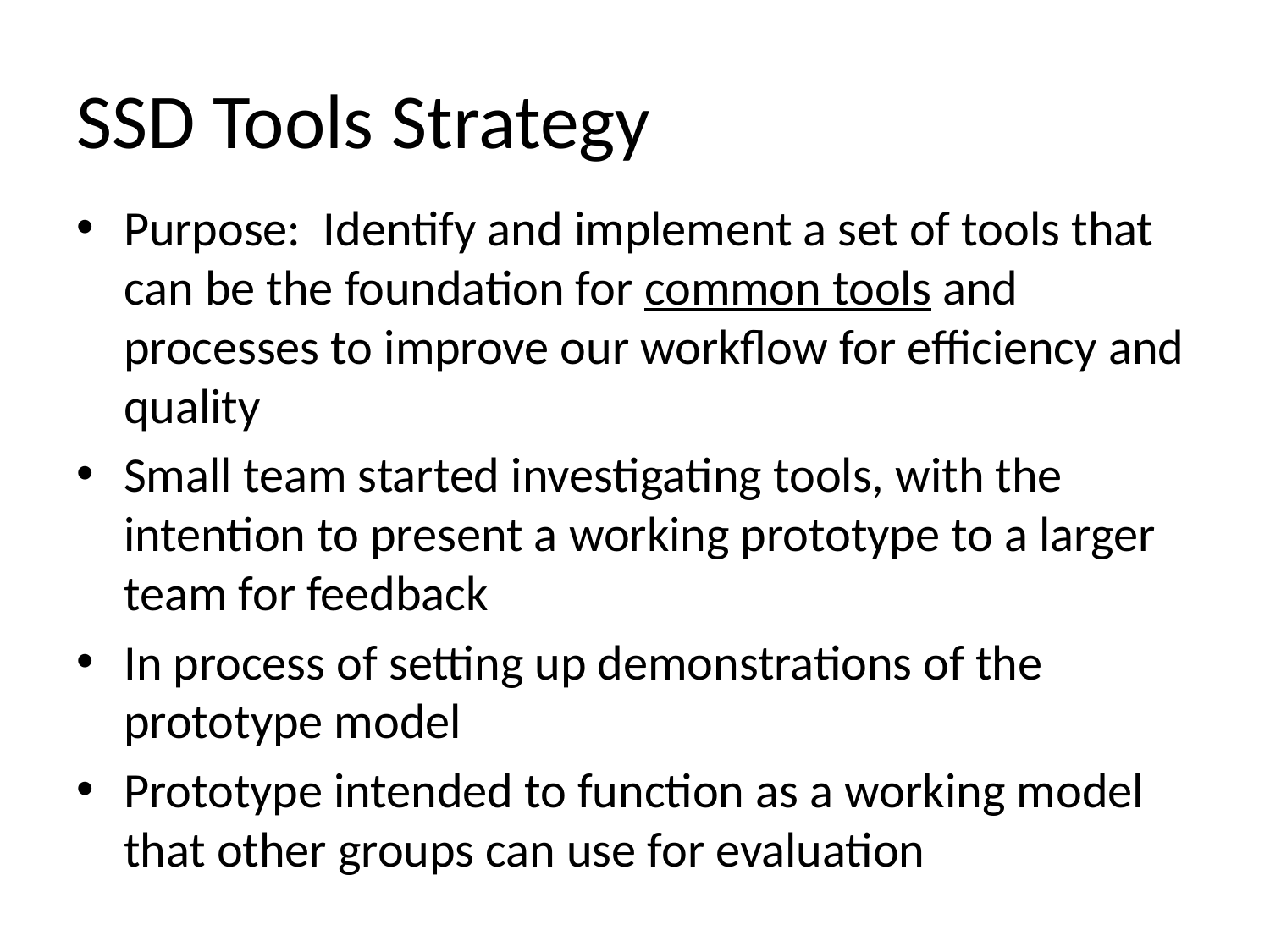

# SSD Tools Strategy
Purpose:  Identify and implement a set of tools that can be the foundation for common tools and processes to improve our workflow for efficiency and quality
Small team started investigating tools, with the intention to present a working prototype to a larger team for feedback
In process of setting up demonstrations of the prototype model
Prototype intended to function as a working model that other groups can use for evaluation